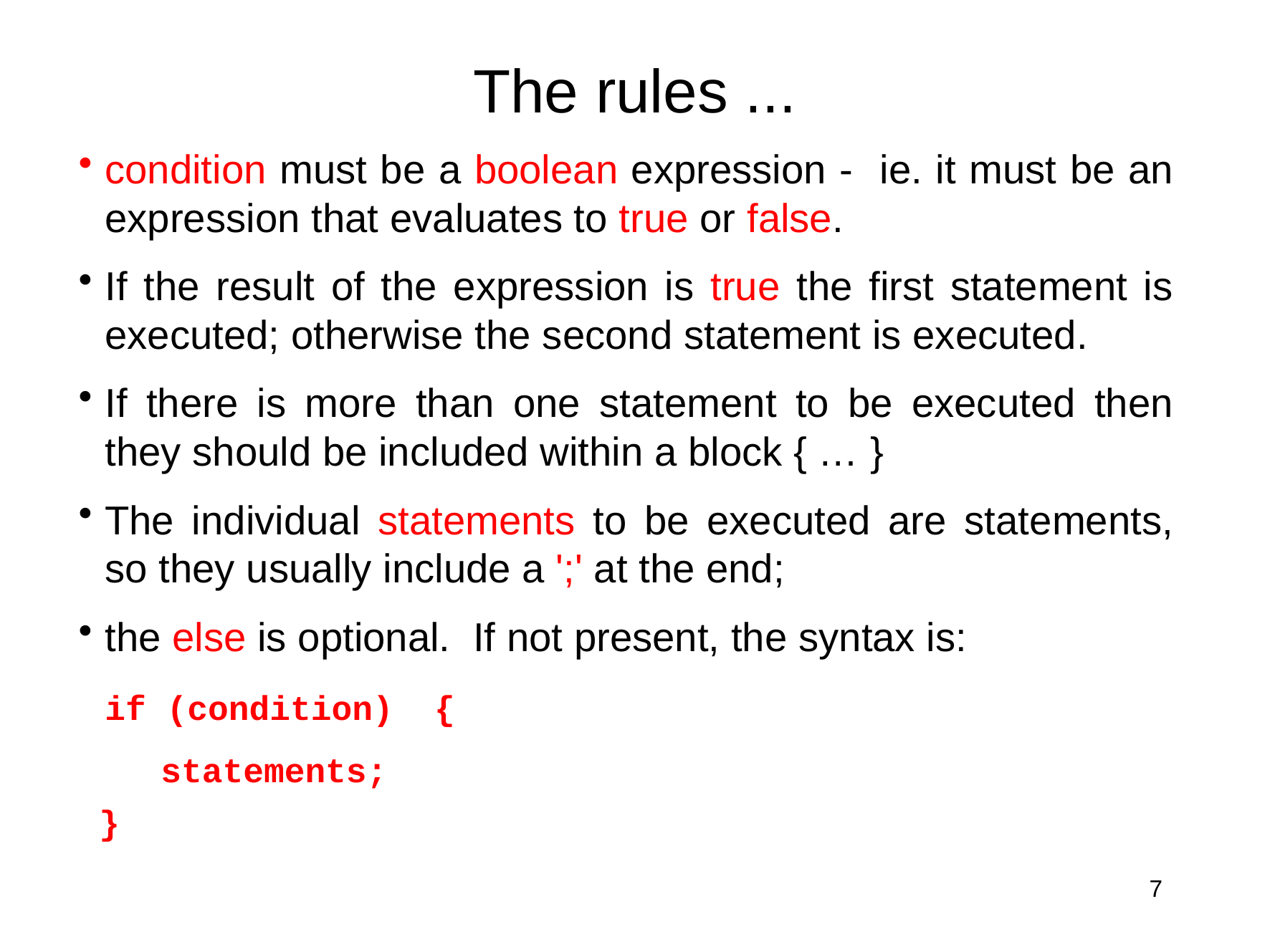

# The rules ...
condition must be a boolean expression -  ie. it must be an expression that evaluates to true or false.
If the result of the expression is true the first statement is executed; otherwise the second statement is executed.
If there is more than one statement to be executed then they should be included within a block { … }
The individual statements to be executed are statements, so they usually include a ';' at the end;
the else is optional.  If not present, the syntax is:
	if (condition)  {
    statements;
 }
7